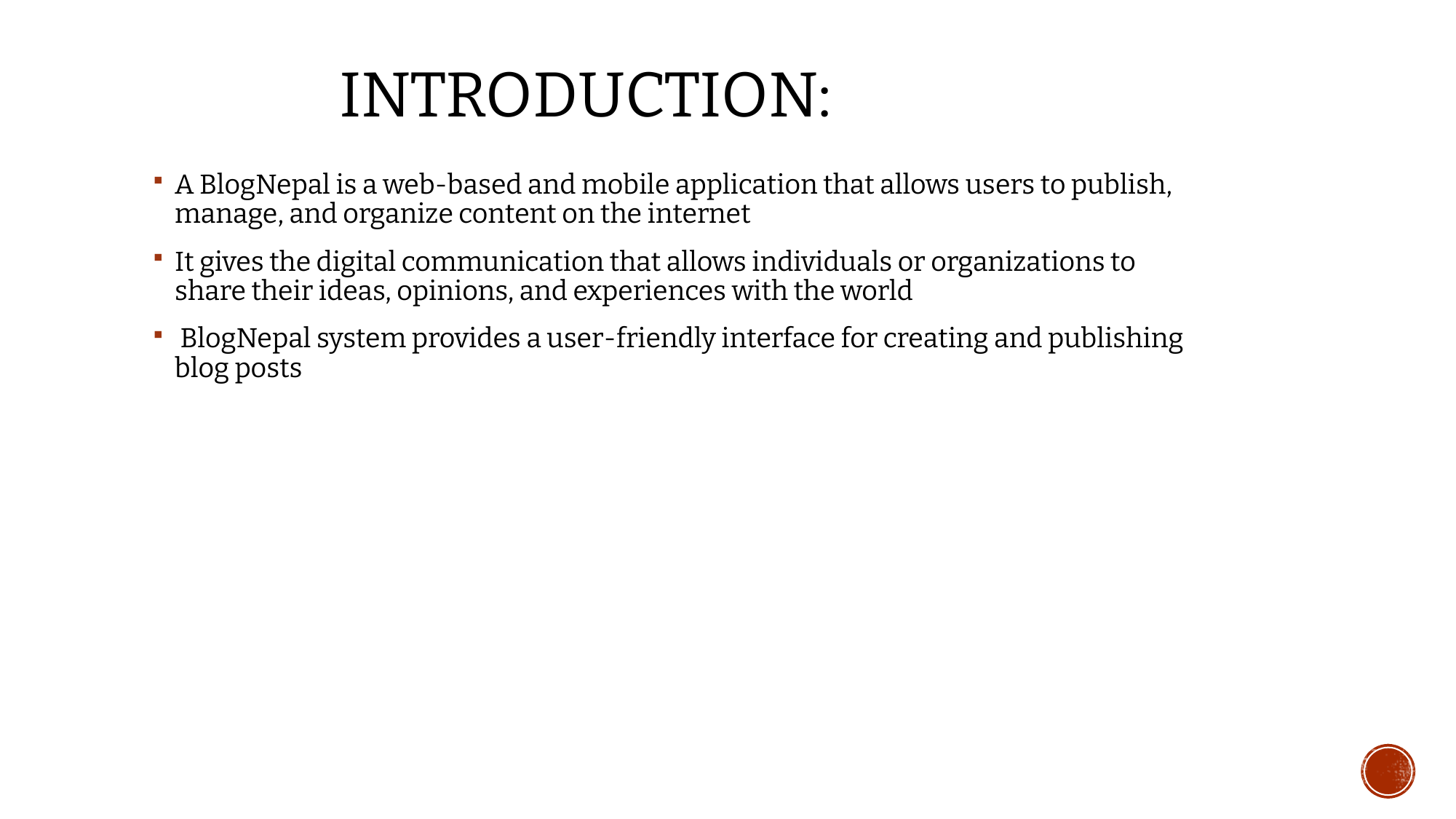

# Introduction:
A BlogNepal is a web-based and mobile application that allows users to publish, manage, and organize content on the internet
It gives the digital communication that allows individuals or organizations to share their ideas, opinions, and experiences with the world
 BlogNepal system provides a user-friendly interface for creating and publishing blog posts